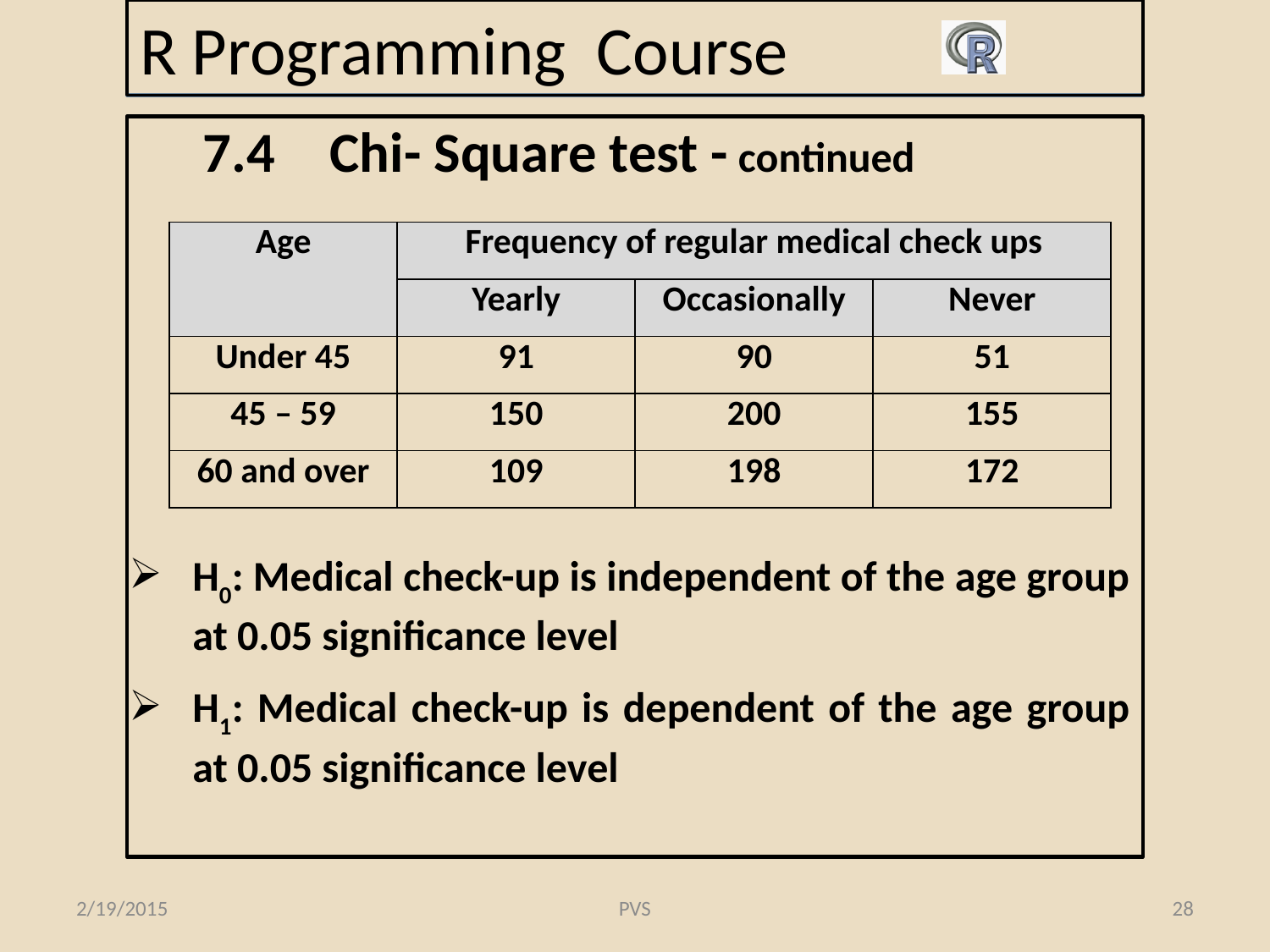

# R Programming  Course
7.4	Chi- Square test - continued

| Age | Frequency of regular medical check ups |  |  |
| --- | --- | --- | --- |
|  | Yearly | Occasionally | Never |
| Under 45 | 91 | 90 | 51 |
| 45 – 59 | 150 | 200 | 155 |
| 60 and over | 109 | 198 | 172 |
H0: Medical check-up is independent of the age group at 0.05 significance level
H1: Medical check-up is dependent of the age group at 0.05 significance level
2/19/2015
PVS
28